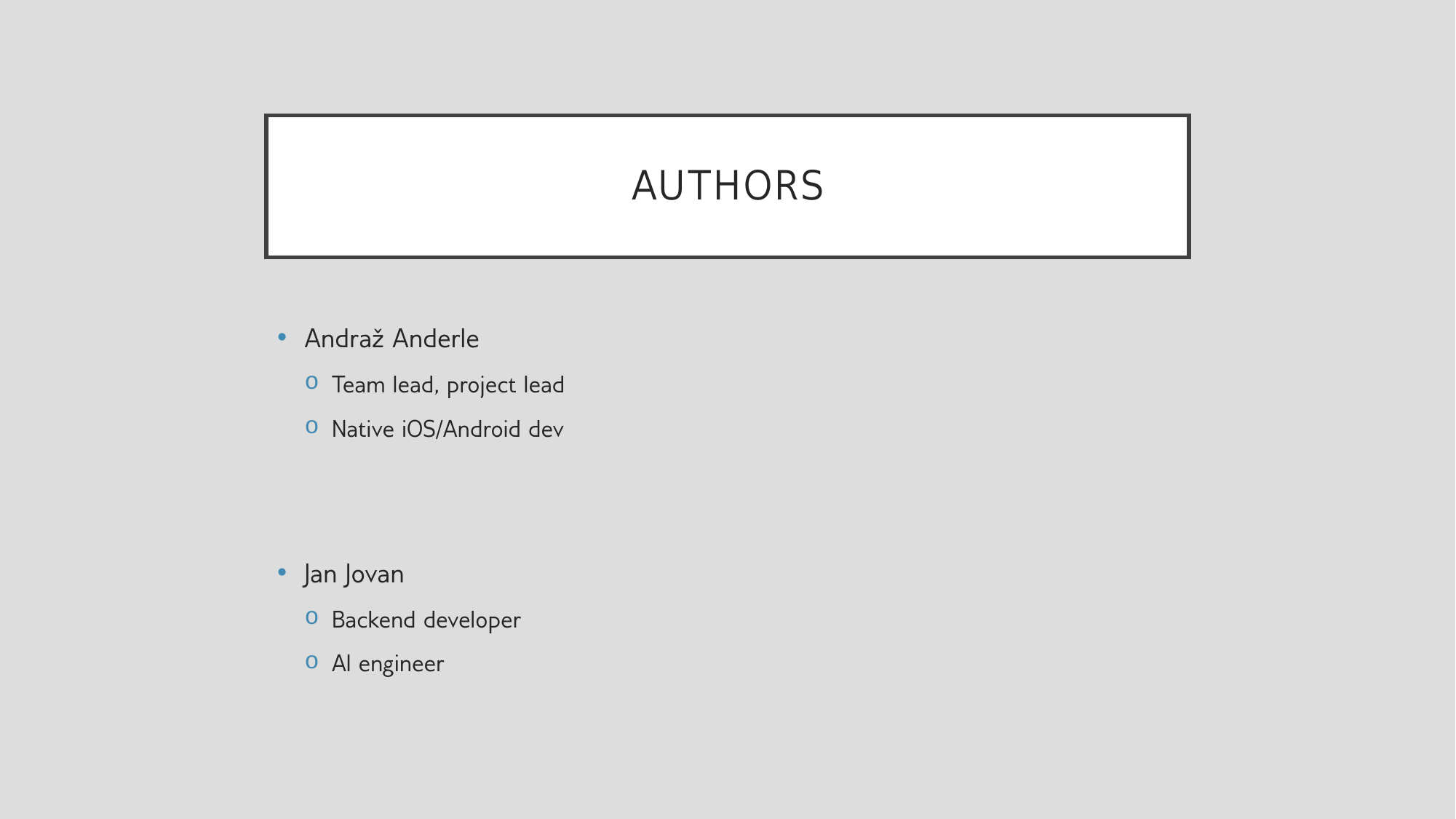

# authors
Andraž Anderle
Team lead, project lead
Native iOS/Android dev

Jan Jovan
Backend developer
AI engineer